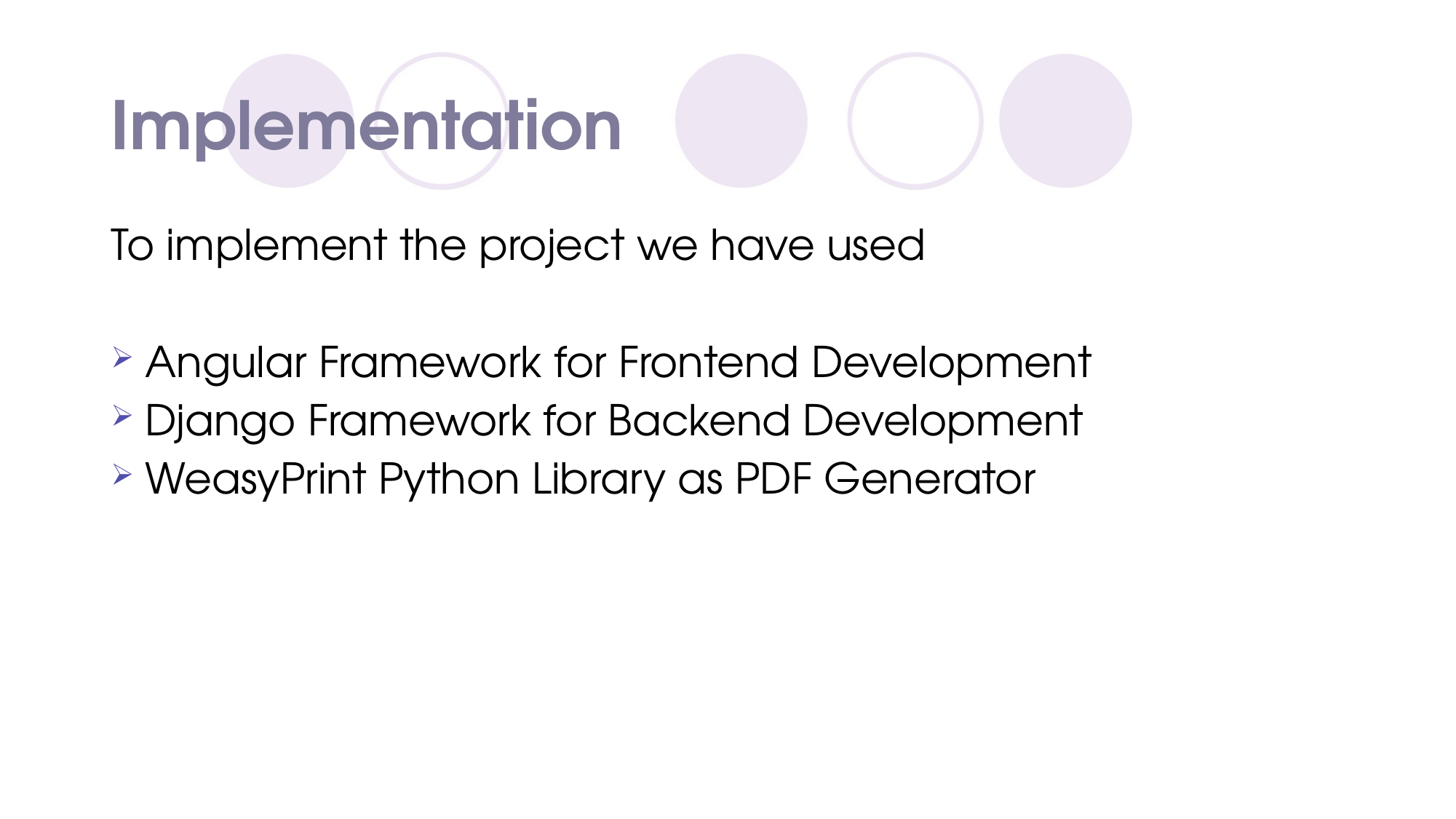

# Implementation
To implement the project we have used

Angular Framework for Frontend Development
Django Framework for Backend Development
WeasyPrint Python Library as PDF Generator